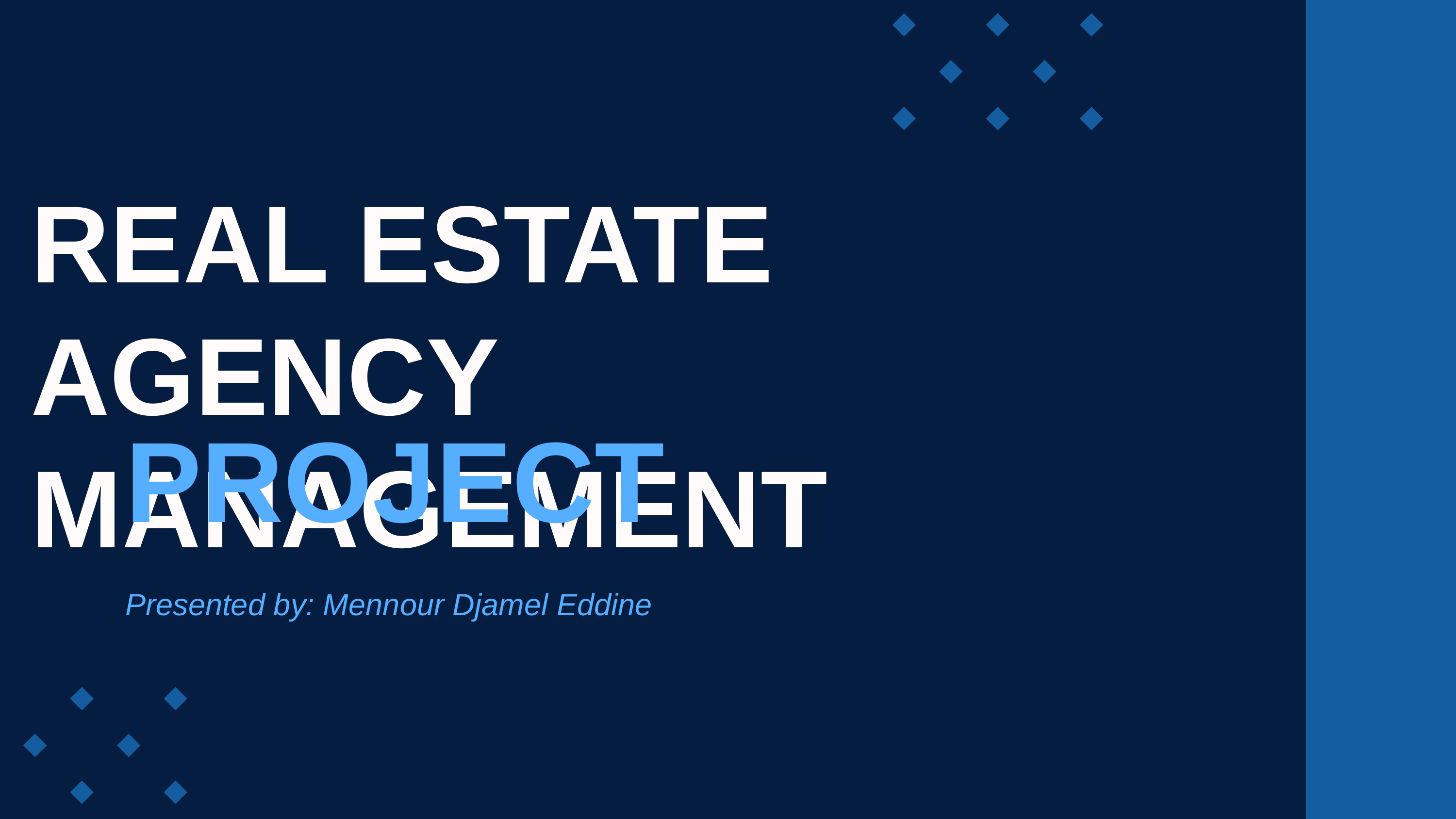

REAL ESTATE AGENCY MANAGEMENT
PROJECT
Presented by: Mennour Djamel Eddine